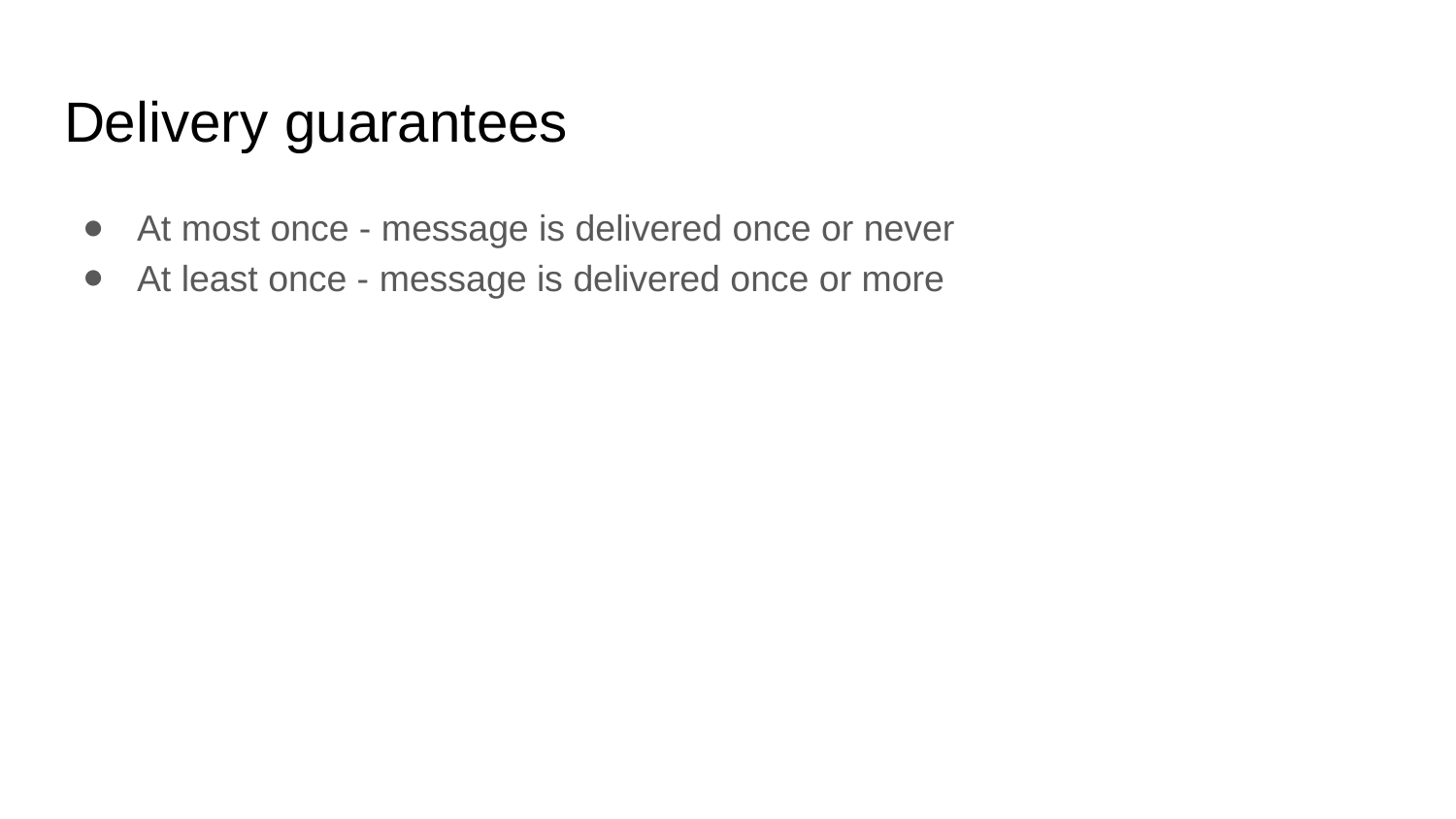

# Delivery guarantees
At most once - message is delivered once or never
At least once - message is delivered once or more